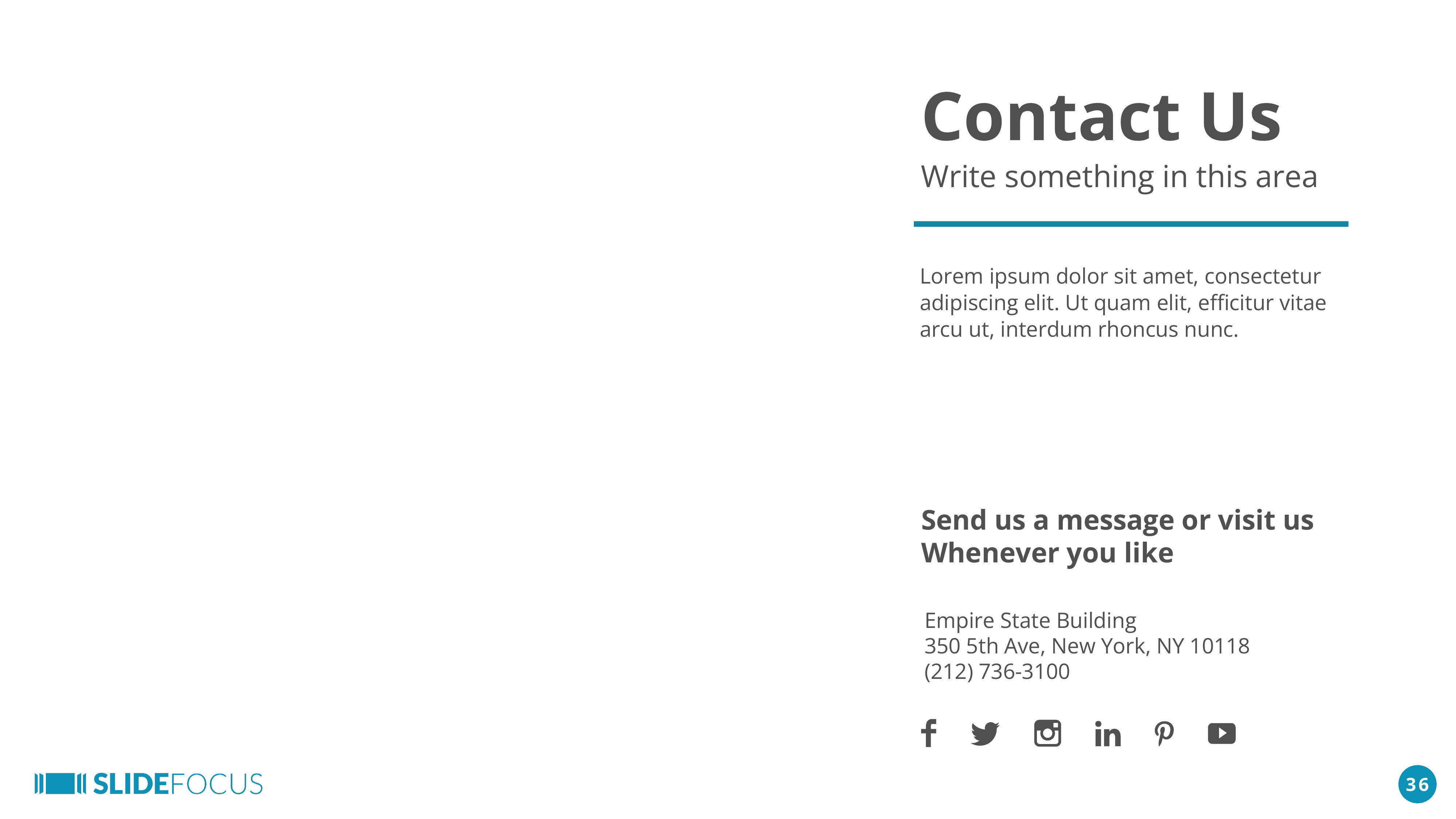

Contact Us
Write something in this area

Lorem ipsum dolor sit amet, consectetur adipiscing elit. Ut quam elit, efficitur vitae arcu ut, interdum rhoncus nunc.
Send us a message or visit us
Whenever you like
Empire State Building
350 5th Ave, New York, NY 10118
(212) 736-3100